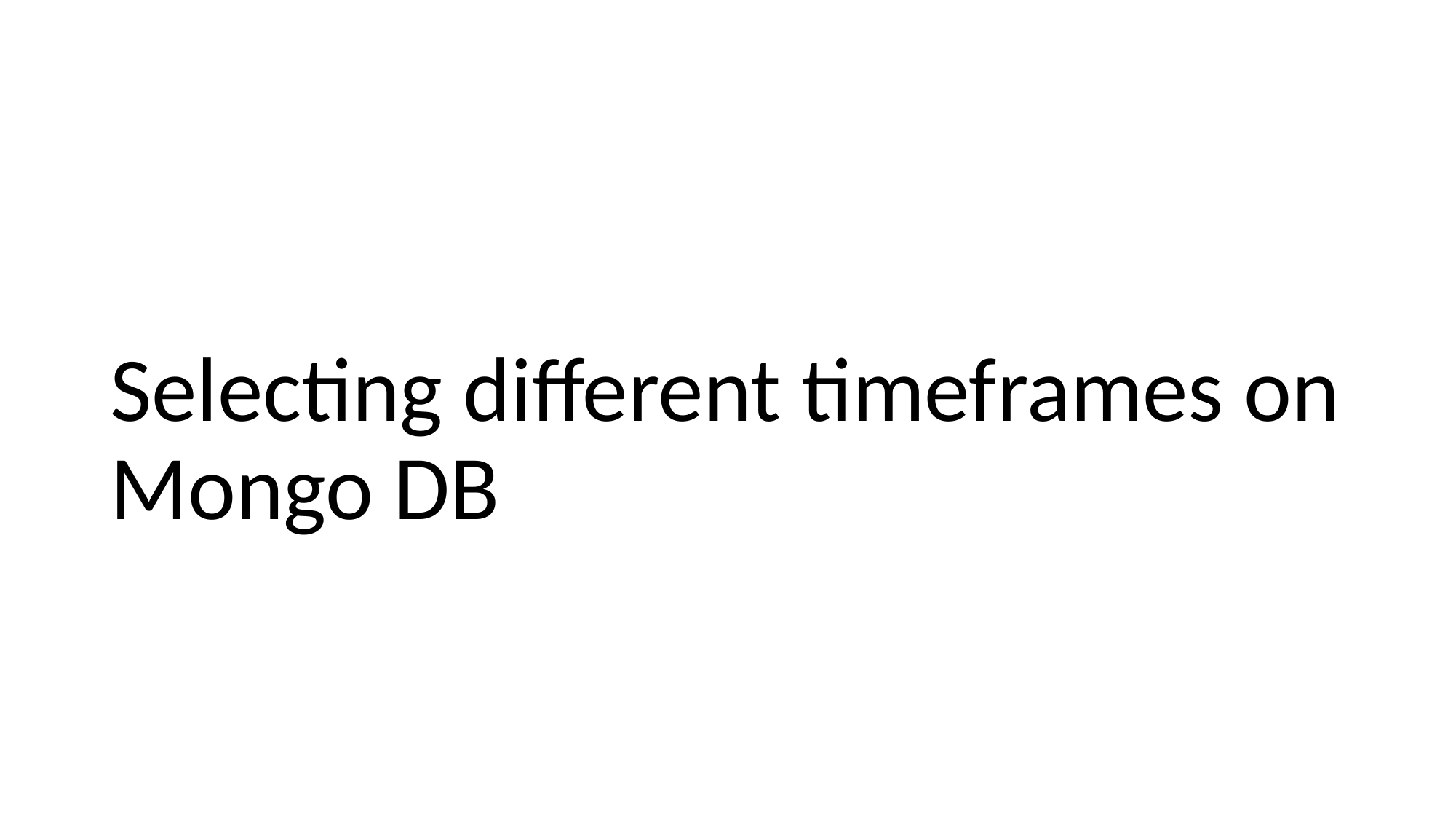

# Selecting different timeframes on Mongo DB